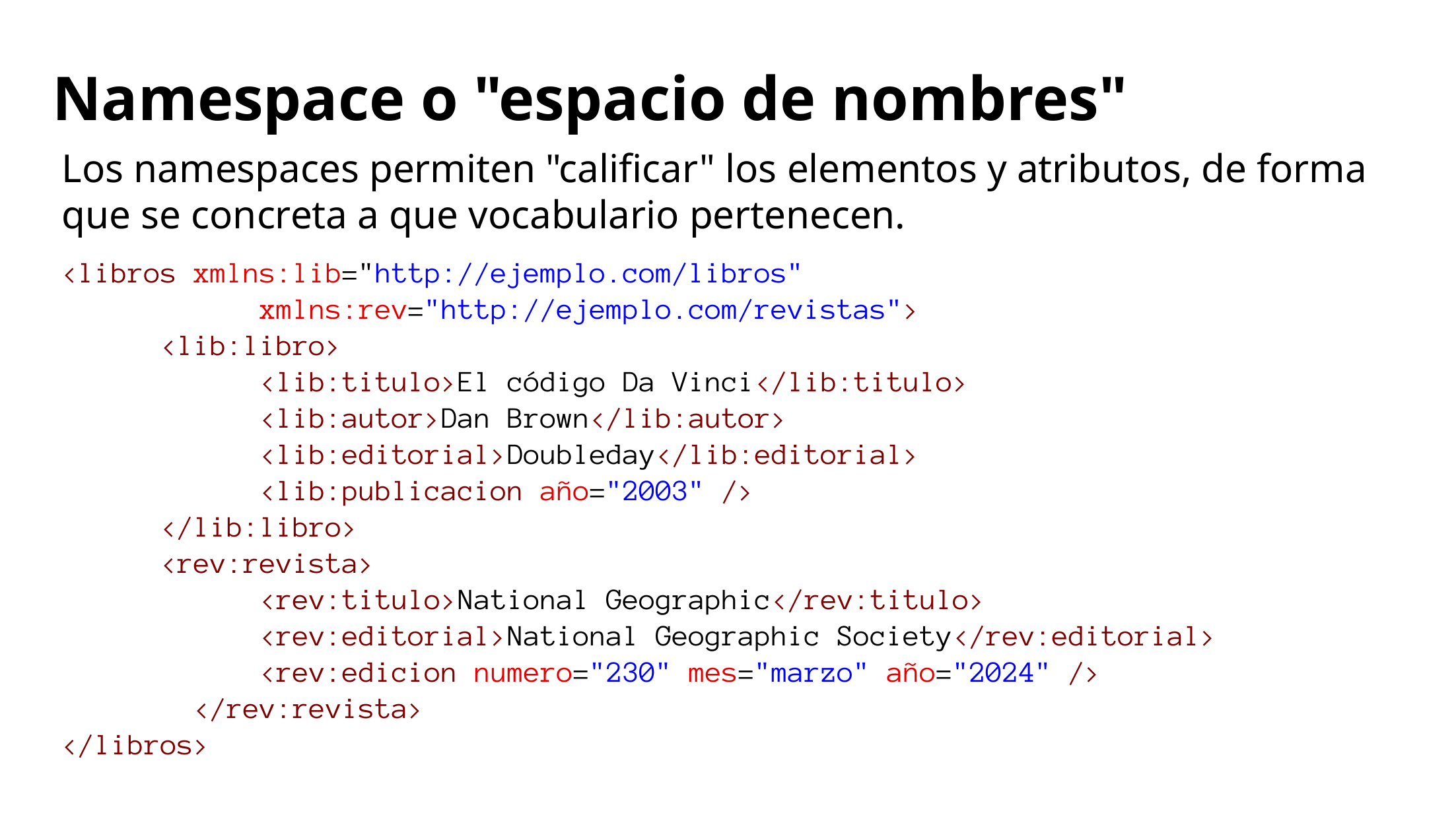

# Namespace o "espacio de nombres"
Los namespaces permiten "calificar" los elementos y atributos, de forma que se concreta a que vocabulario pertenecen.
<libros xmlns:lib="http://ejemplo.com/libros"
		xmlns:rev="http://ejemplo.com/revistas">
	<lib:libro>
		<lib:titulo>El código Da Vinci</lib:titulo>
		<lib:autor>Dan Brown</lib:autor>
		<lib:editorial>Doubleday</lib:editorial>
		<lib:publicacion año="2003" />
	</lib:libro>
	<rev:revista>
            <rev:titulo>National Geographic</rev:titulo>
            <rev:editorial>National Geographic Society</rev:editorial>
            <rev:edicion numero="230" mes="marzo" año="2024" />
        </rev:revista>
</libros>